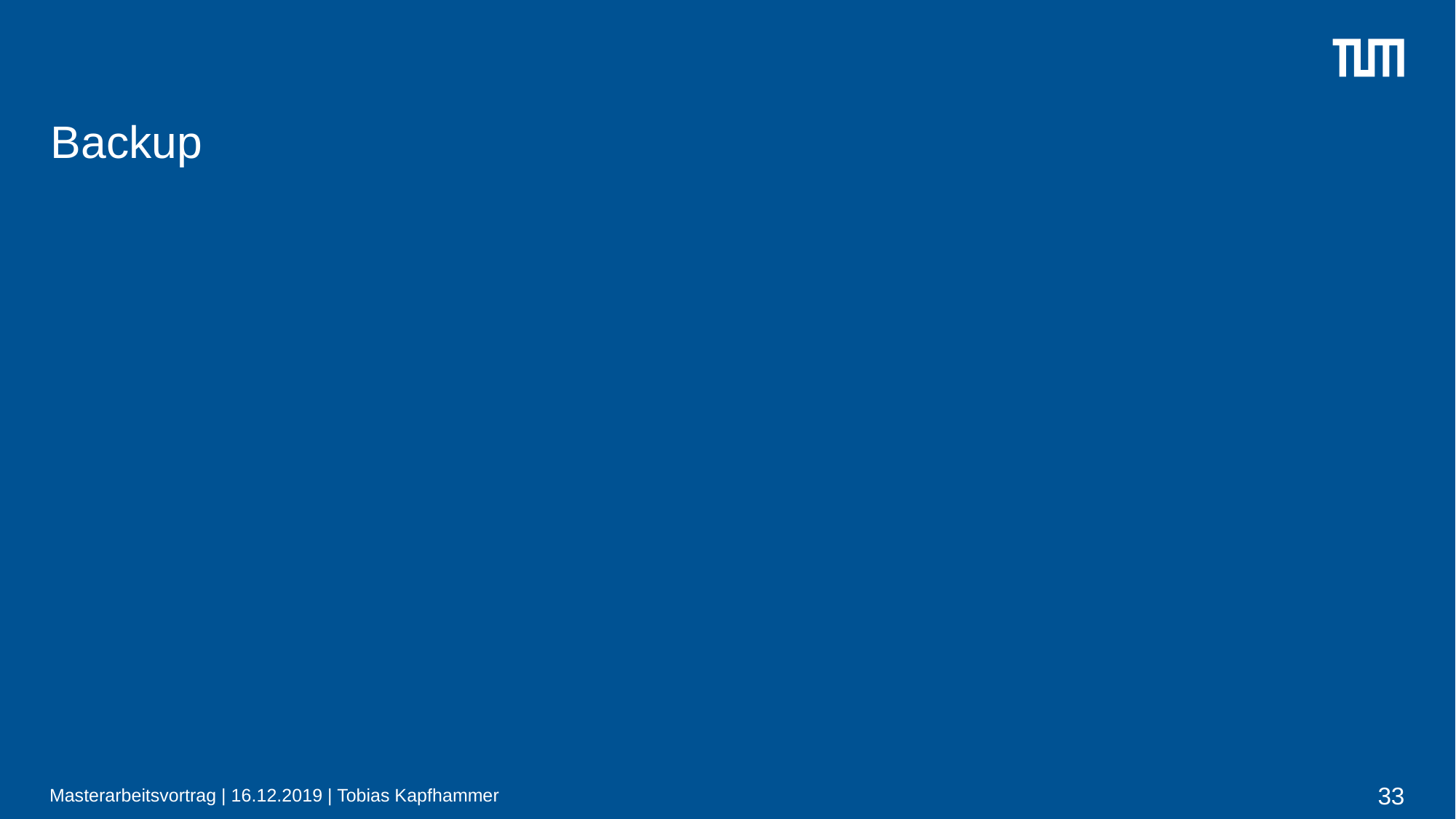

# Backup
Masterarbeitsvortrag | 16.12.2019 | Tobias Kapfhammer
33